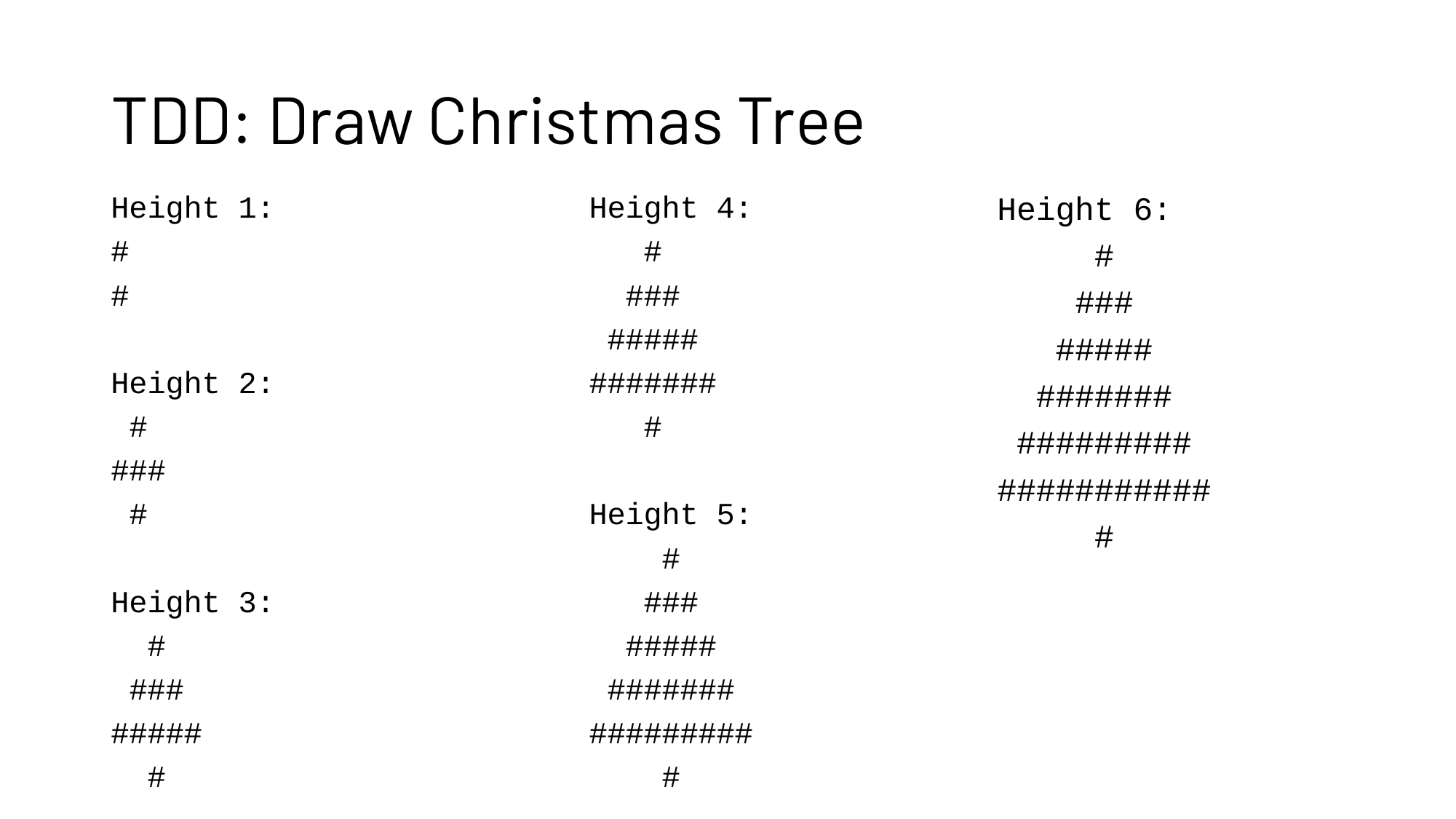

# TDD: Draw Christmas Tree
Height 1:
#
#

Height 2:
 #
###
 #

Height 3:
  #
 ###
#####
  #
Height 4:
   #
  ###
 #####
#######
   #

Height 5:
    #
   ###
  #####
 #######
#########
    #

Height 6:
     #
    ###
   #####
  #######
 #########
###########
     #